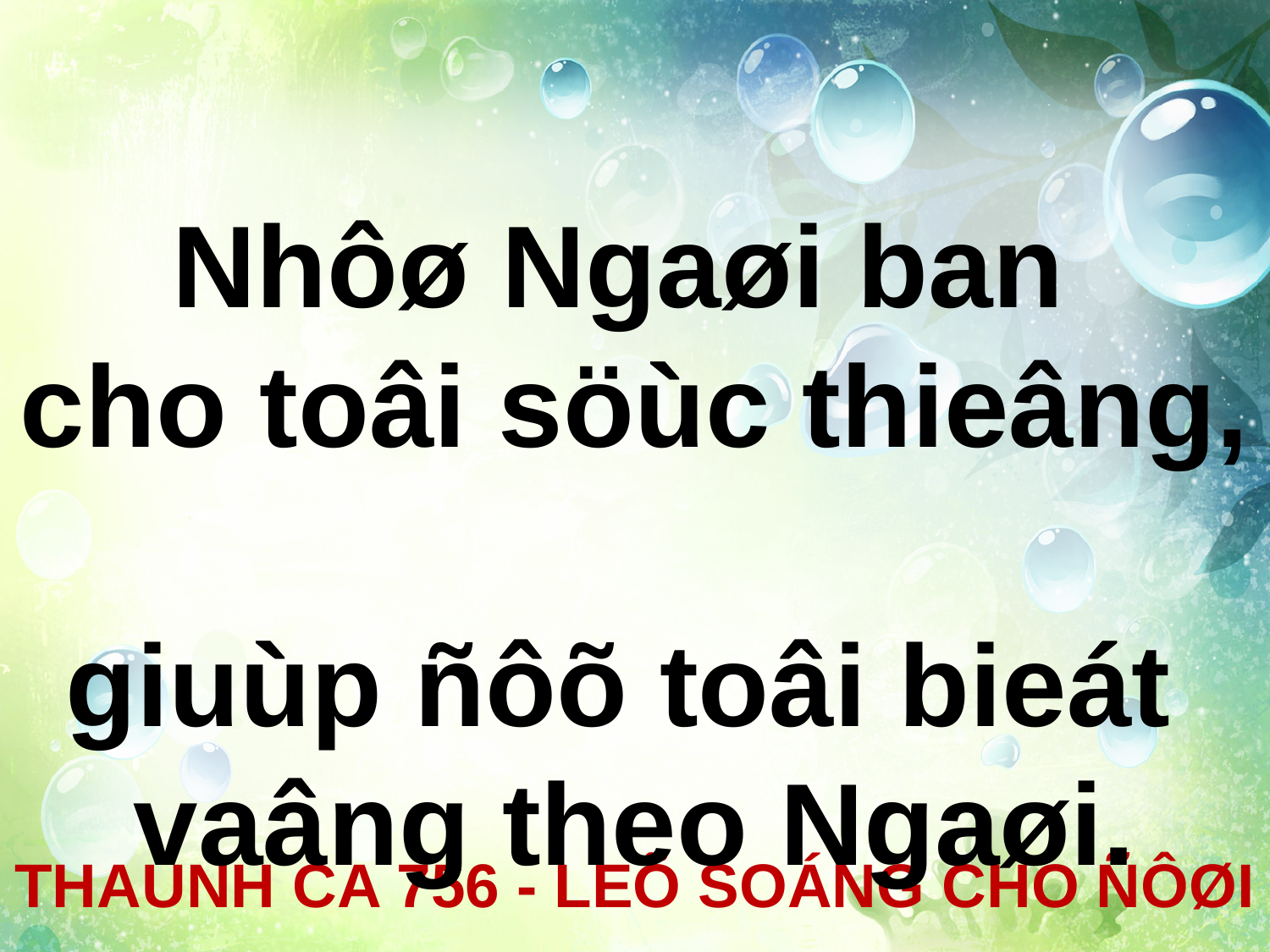

Nhôø Ngaøi ban
cho toâi söùc thieâng,
giuùp ñôõ toâi bieát
vaâng theo Ngaøi.
THAÙNH CA 756 - LEÕ SOÁNG CHO ÑÔØI